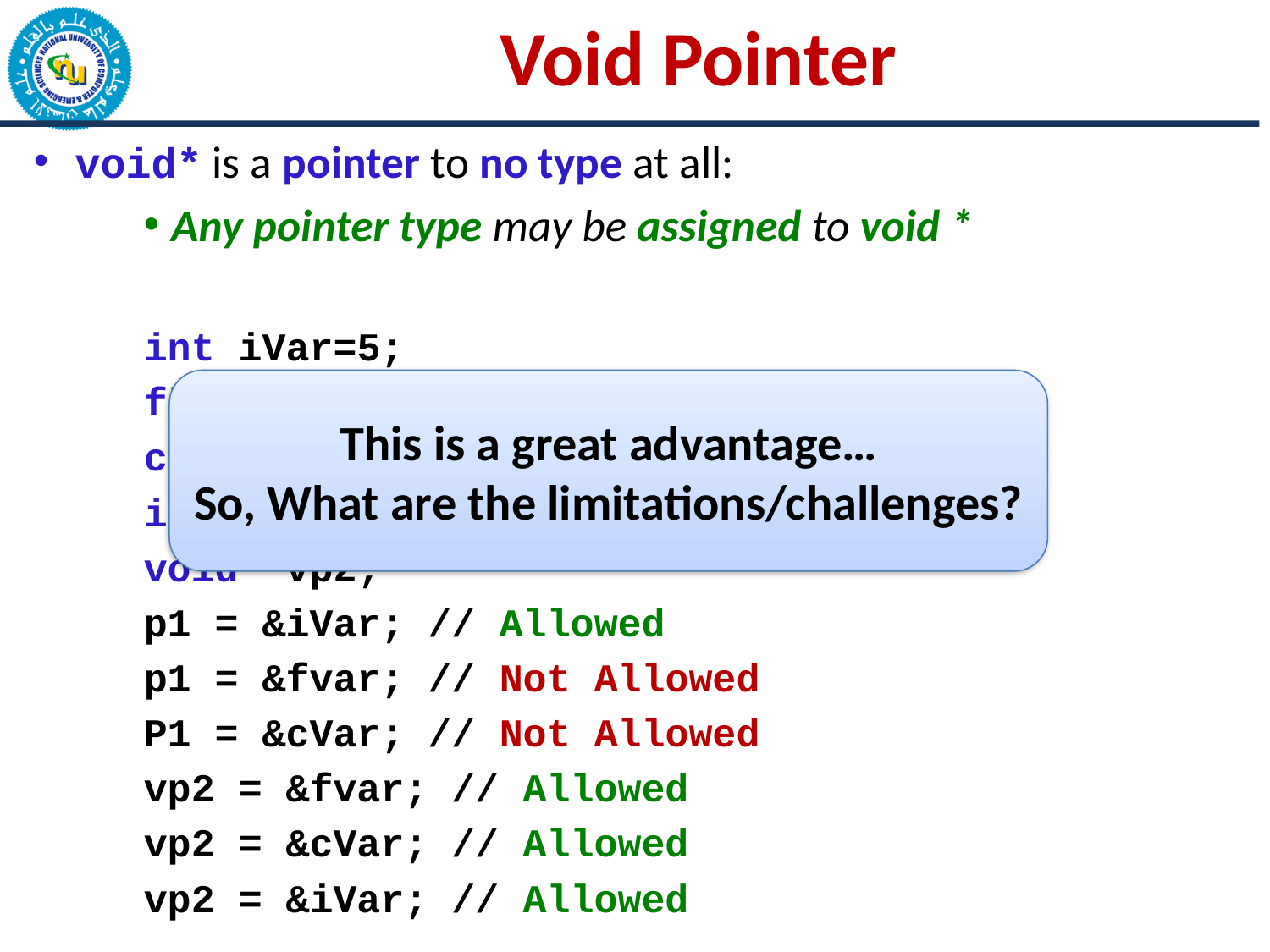

# Void Pointer

void* is a pointer to no type at all:
Any pointer type may be assigned to void *

int iVar=5;
float fVar=4.3;
char cVar=‘Z’;
int* p1;
void* vp2;
p1 = &iVar; // Allowed
p1 = &fvar; // Not Allowed
P1 = &cVar; // Not Allowed
vp2 = &fvar; // Allowed
vp2 = &cVar; // Allowed
vp2 = &iVar; // Allowed

This is a great advantage…
So, What are the limitations/challenges?